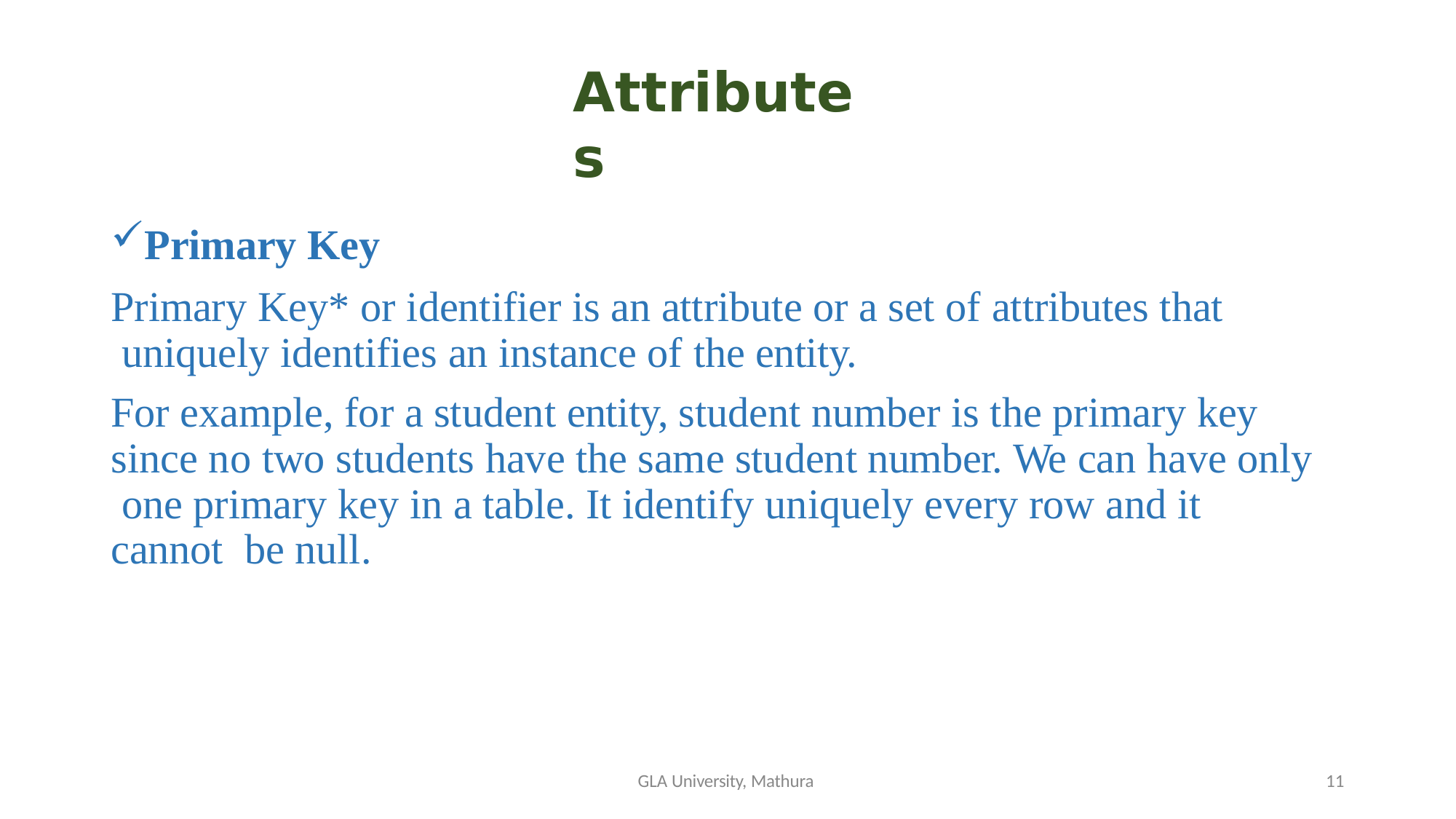

# Attributes
Primary Key
Primary Key* or identifier is an attribute or a set of attributes that  uniquely identifies an instance of the entity.
For example, for a student entity, student number is the primary key  since no two students have the same student number. We can have only  one primary key in a table. It identify uniquely every row and it cannot  be null.
GLA University, Mathura
11